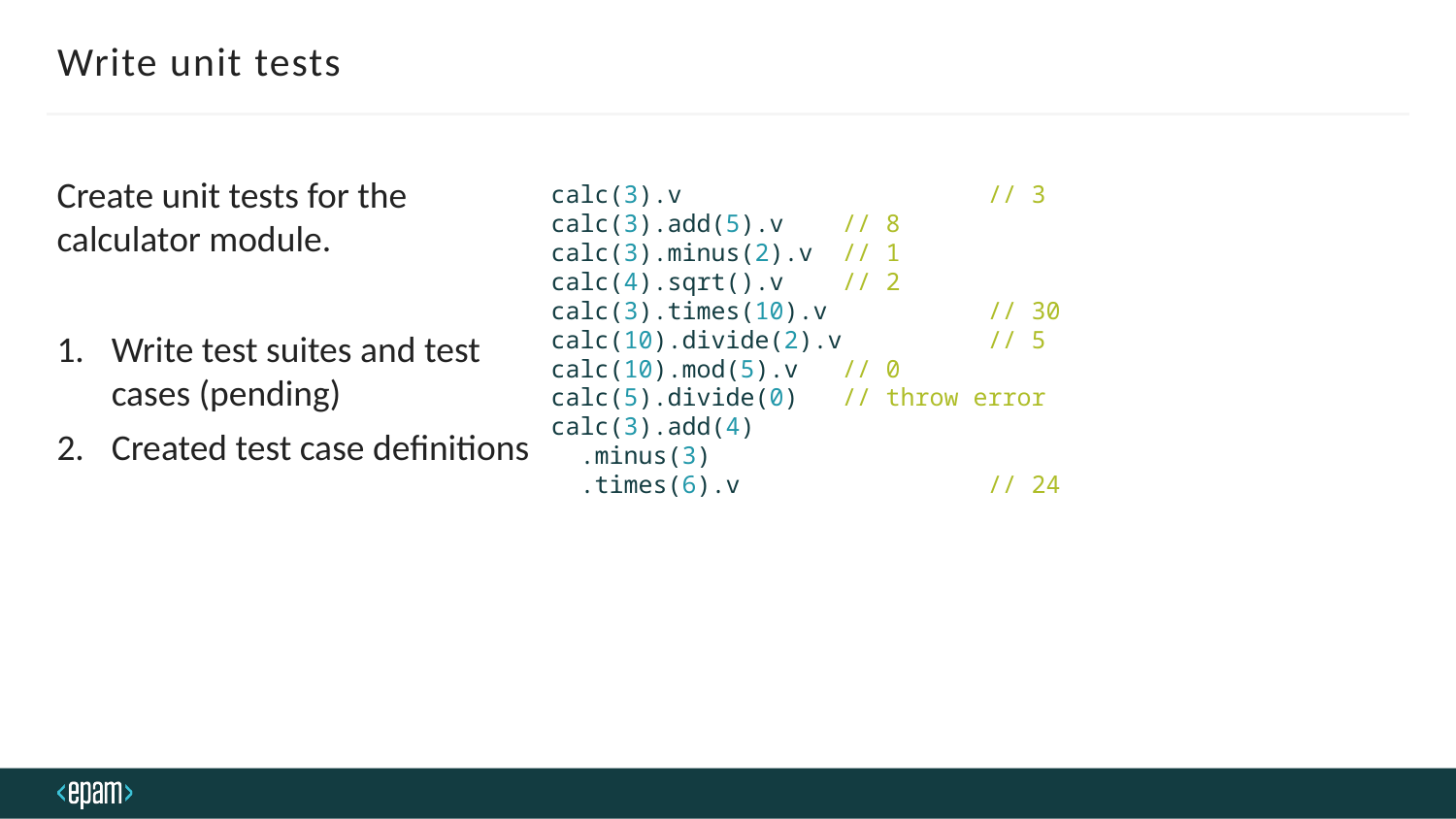

# Write unit tests
Create unit tests for the calculator module.

Write test suites and test cases (pending)
Created test case definitions
calc(3).v 		// 3
calc(3).add(5).v 	// 8
calc(3).minus(2).v 	// 1
calc(4).sqrt().v 	// 2
calc(3).times(10).v 	// 30
calc(10).divide(2).v 	// 5
calc(10).mod(5).v 	// 0
calc(5).divide(0) 	// throw error
calc(3).add(4)
  .minus(3)
  .times(6).v 		// 24